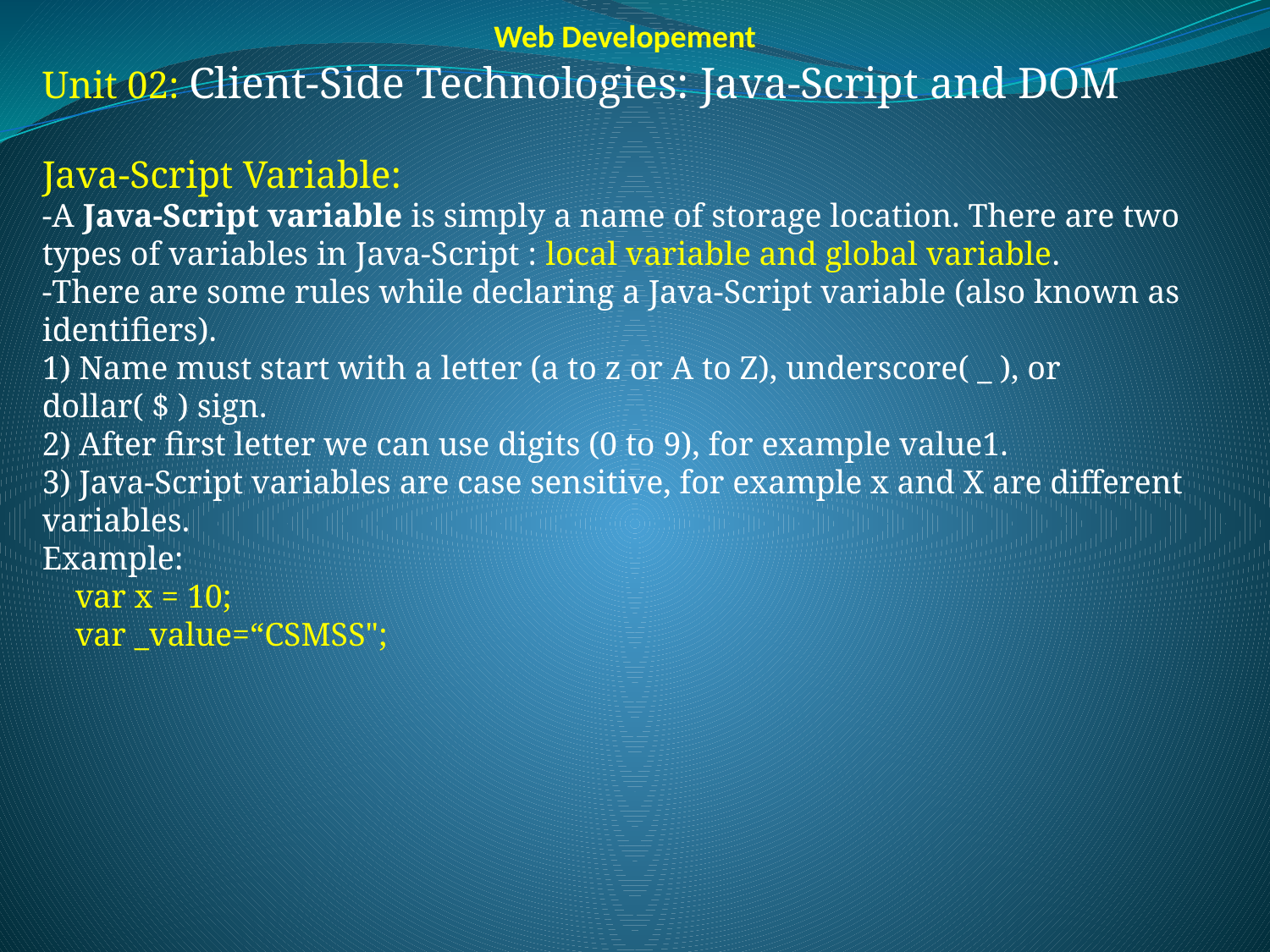

Web Developement
Unit 02: Client-Side Technologies: Java-Script and DOM

Java-Script Variable:
-A Java-Script variable is simply a name of storage location. There are two types of variables in Java-Script : local variable and global variable.
-There are some rules while declaring a Java-Script variable (also known as identifiers).
1) Name must start with a letter (a to z or A to Z), underscore( _ ), or dollar( $ ) sign.
2) After first letter we can use digits (0 to 9), for example value1.
3) Java-Script variables are case sensitive, for example x and X are different variables.
Example:
    var x = 10;
    var _value=“CSMSS";